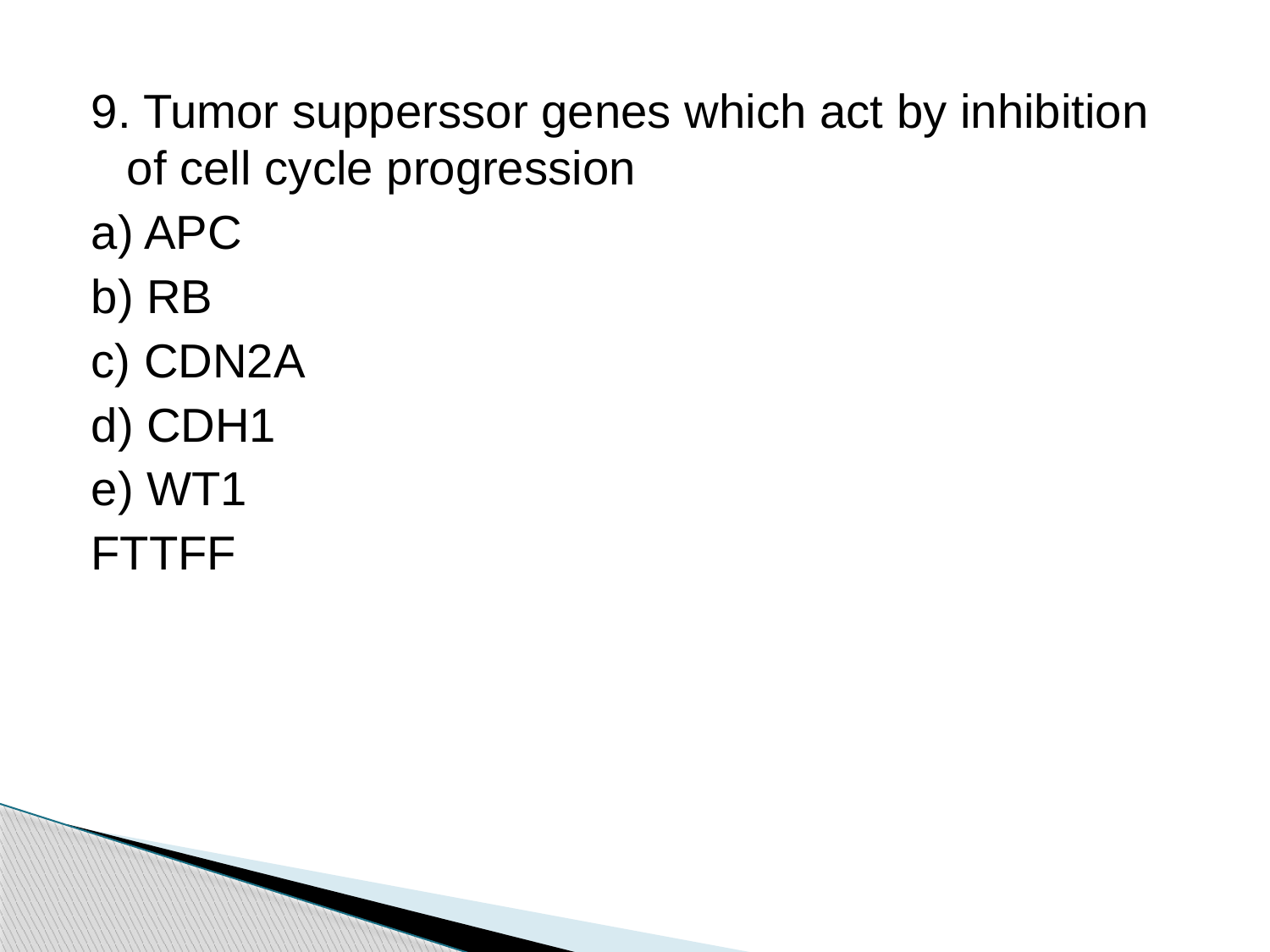

9. Tumor supperssor genes which act by inhibition of cell cycle progression
a) APC
b) RB
c) CDN2A
d) CDH1
e) WT1
FTTFF